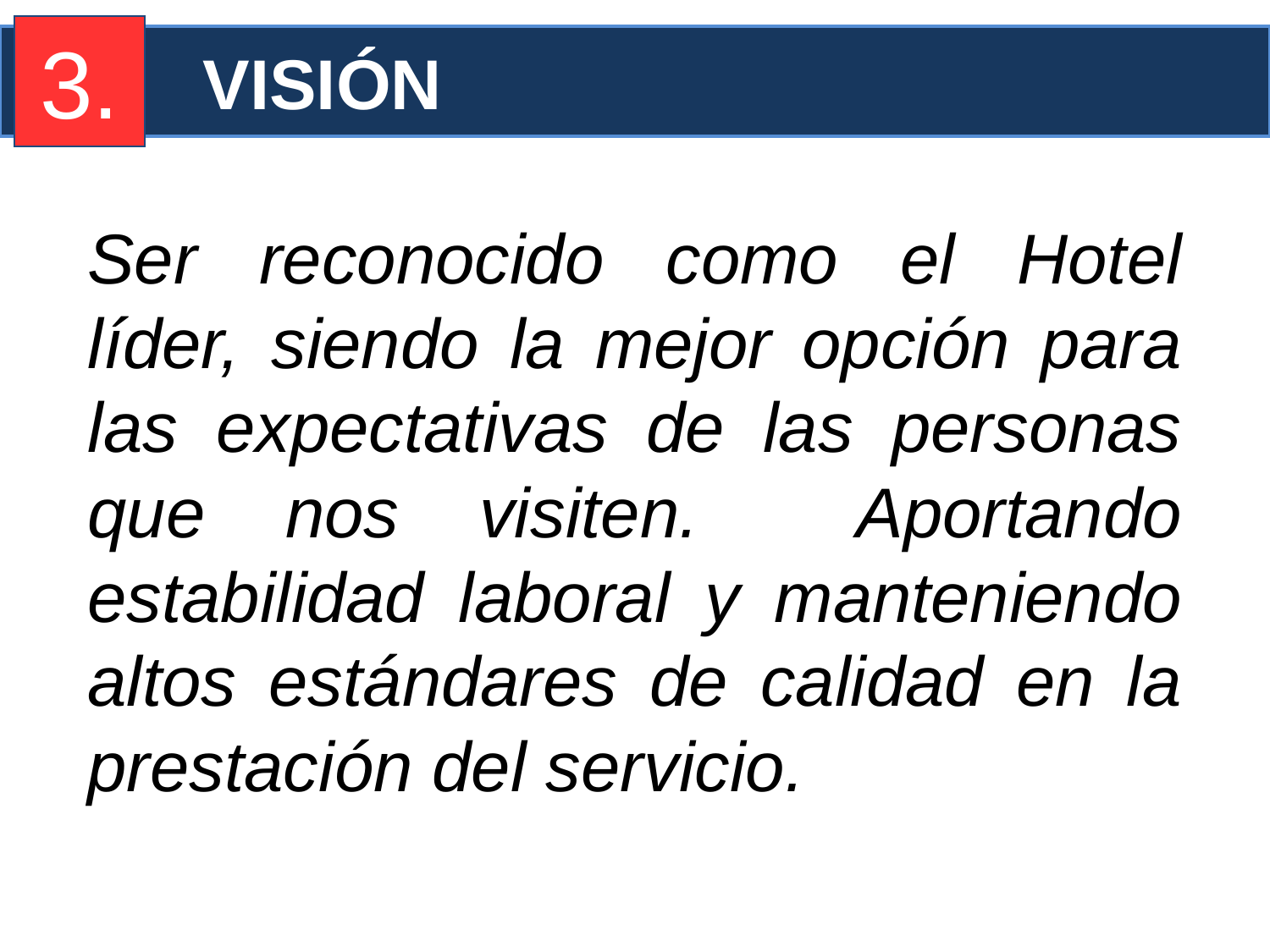

3.
Visión
Ser reconocido como el Hotel líder, siendo la mejor opción para las expectativas de las personas que nos visiten.  Aportando estabilidad laboral y manteniendo altos estándares de calidad en la prestación del servicio.